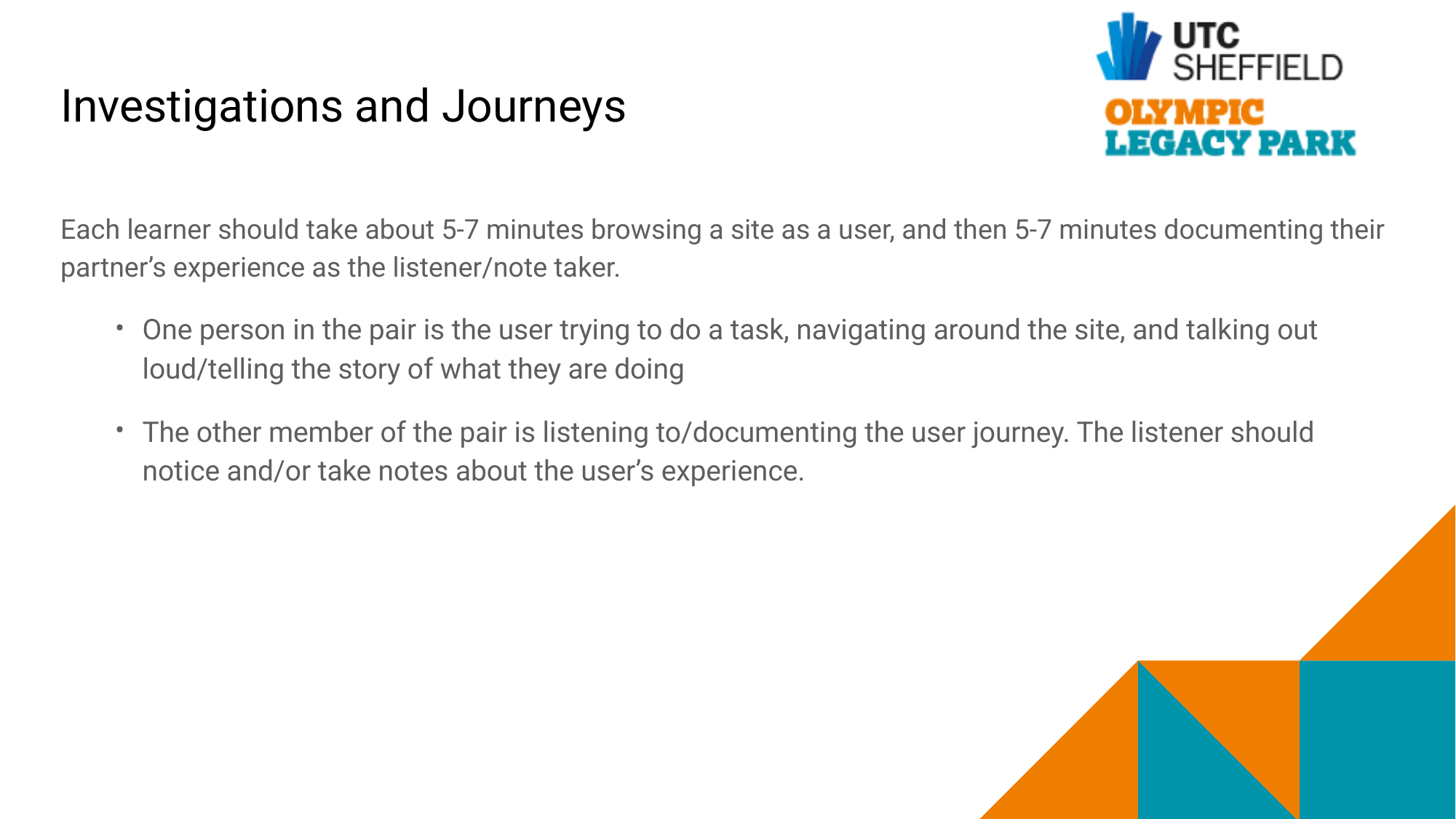

# Investigations and Journeys
Each learner should take about 5-7 minutes browsing a site as a user, and then 5-7 minutes documenting their partner’s experience as the listener/note taker.
One person in the pair is the user trying to do a task, navigating around the site, and talking out loud/telling the story of what they are doing
The other member of the pair is listening to/documenting the user journey. The listener should notice and/or take notes about the user’s experience.